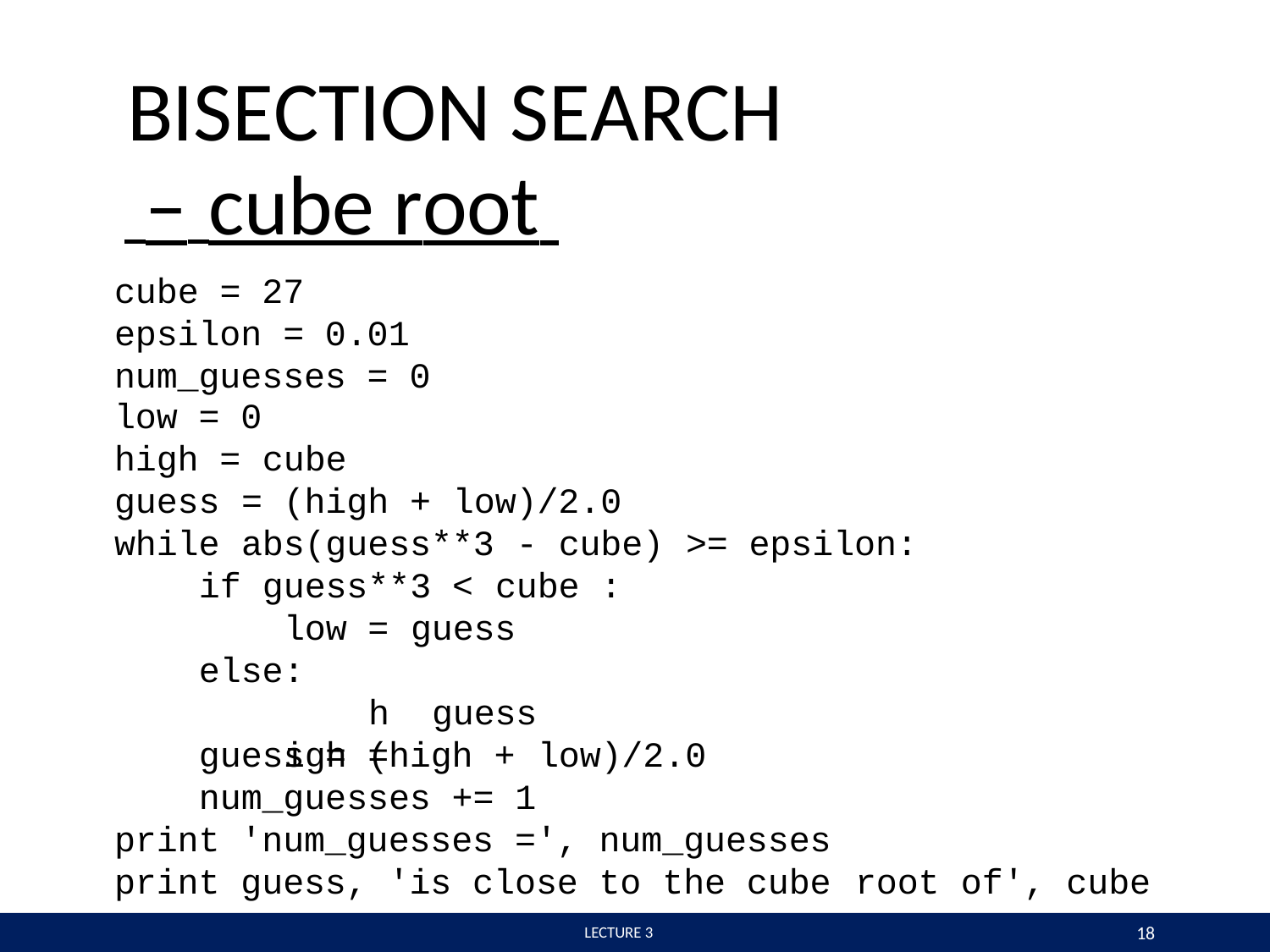

# BISECTION SEARCH
 – cube root
cube = 27
epsilon = 0.01
num_guesses = 0
low = 0 high = guess while
if
cube
= (high +
low)/2.0
abs(guess**3
- cube)
>= epsilon:
guess**3 <
cube :
low = else:
high =
guess
guess
guess = (high +
low)/2.0
num_guesses += 1
print 'num_guesses =', num_guesses print guess, 'is close to the cube
root
of', cube
18
  LECTURE 3